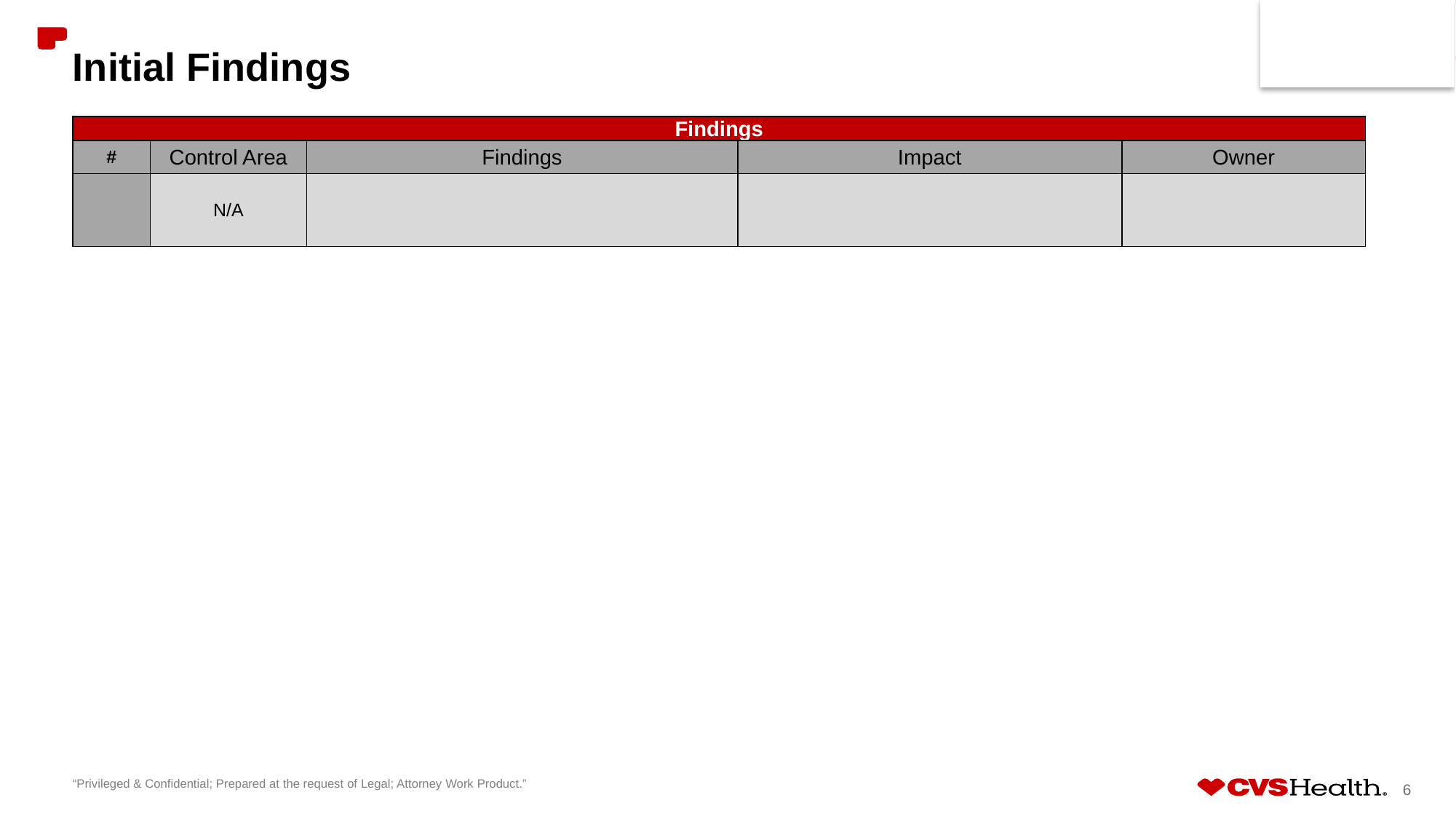

# Initial Findings
| Findings |  |  |  |  |
| --- | --- | --- | --- | --- |
| # | Control Area | Findings | Impact | Owner |
|  | N/A |  |  |  |
“Privileged & Confidential; Prepared at the request of Legal; Attorney Work Product.”
6